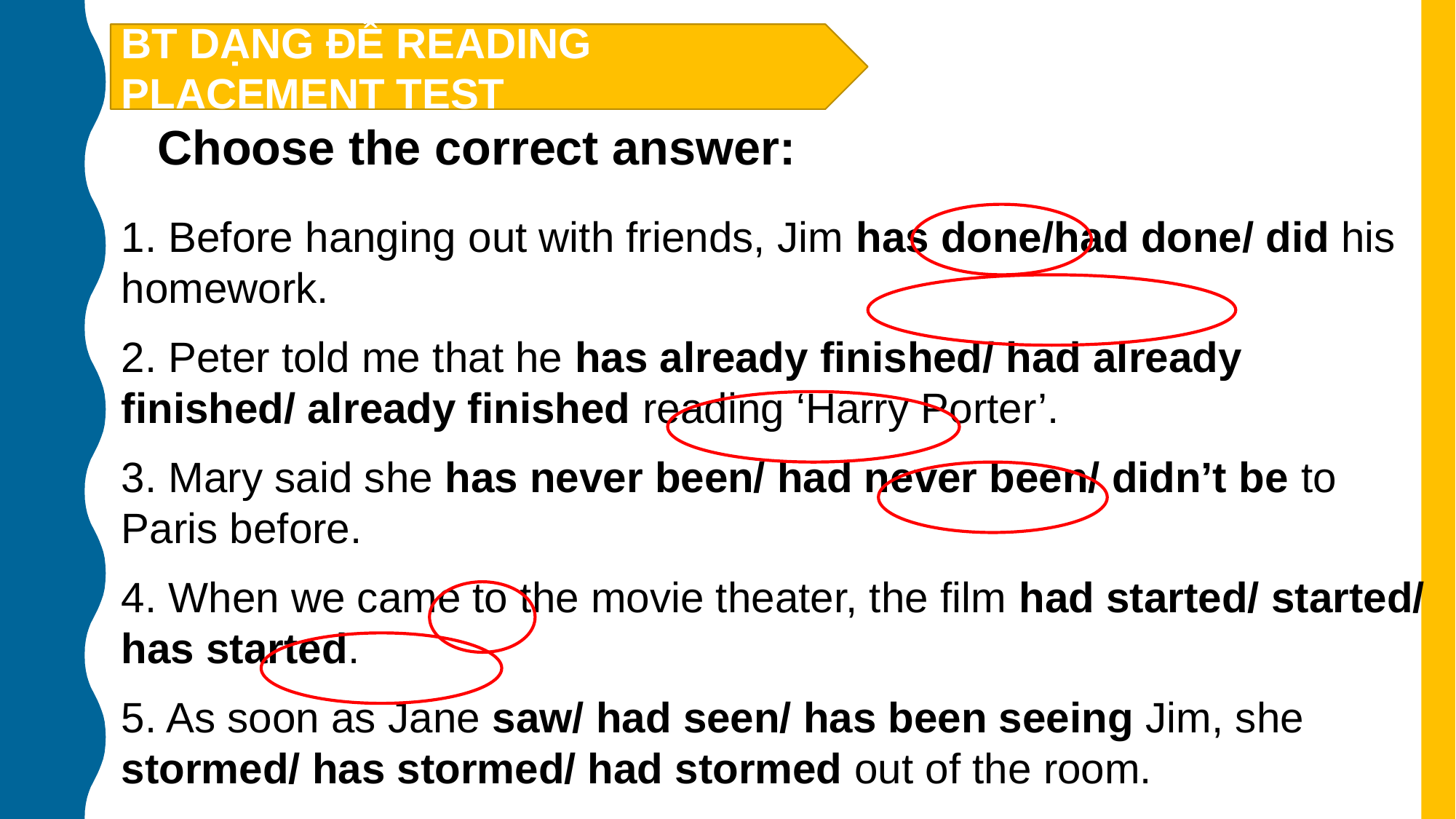

BT DẠNG ĐỀ READING PLACEMENT TEST
Choose the correct answer:
1. Before hanging out with friends, Jim has done/had done/ did his homework.
2. Peter told me that he has already finished/ had already finished/ already finished reading ‘Harry Porter’.
3. Mary said she has never been/ had never been/ didn’t be to Paris before.
4. When we came to the movie theater, the film had started/ started/ has started.
5. As soon as Jane saw/ had seen/ has been seeing Jim, she stormed/ has stormed/ had stormed out of the room.